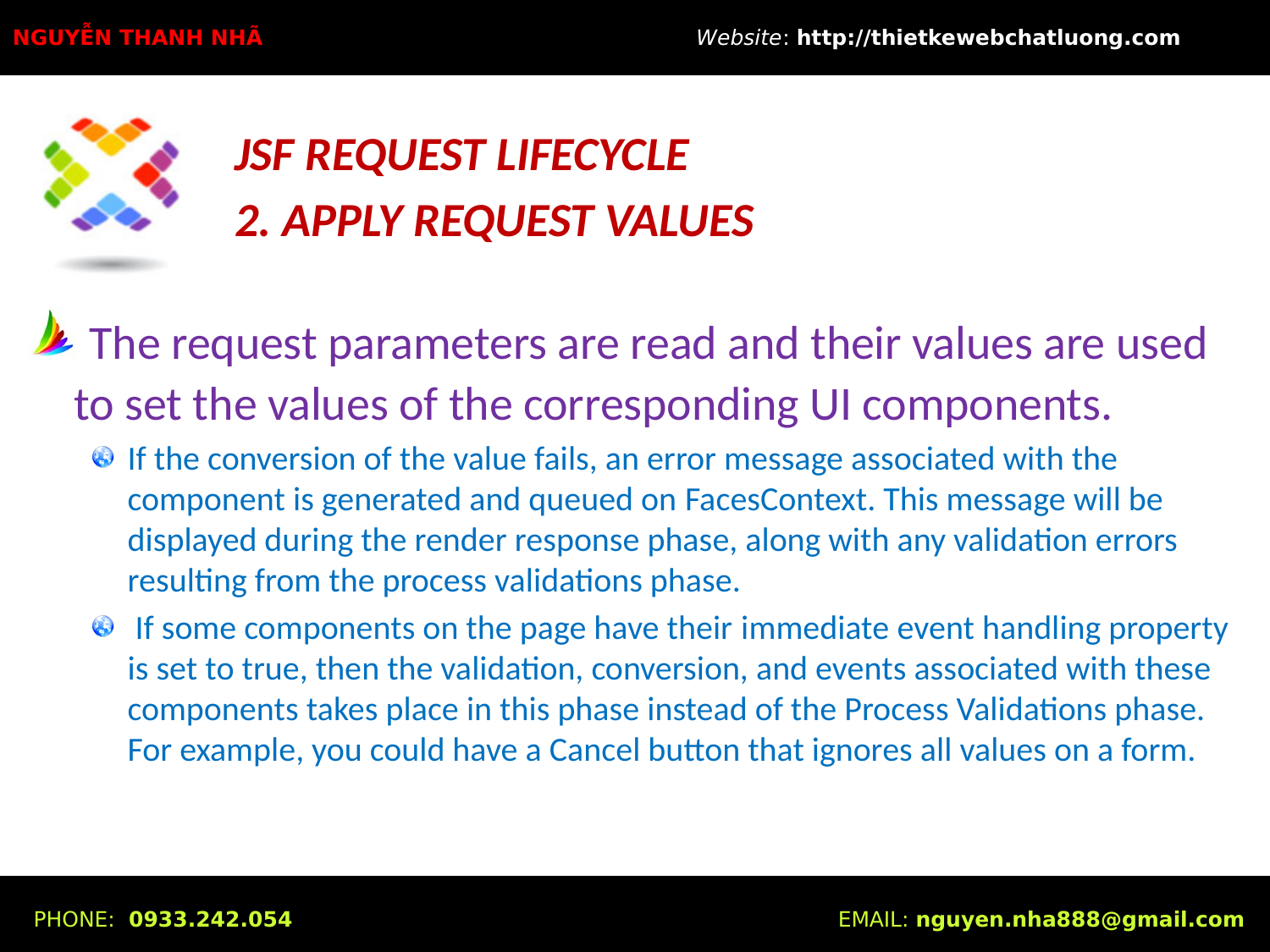

JSF REQUEST LIFECYCLE
2. APPLY REQUEST VALUES

 The request parameters are read and their values are used to set the values of the corresponding UI components.
If the conversion of the value fails, an error message associated with the component is generated and queued on FacesContext. This message will be displayed during the render response phase, along with any validation errors resulting from the process validations phase.
 If some components on the page have their immediate event handling property is set to true, then the validation, conversion, and events associated with these components takes place in this phase instead of the Process Validations phase. For example, you could have a Cancel button that ignores all values on a form.